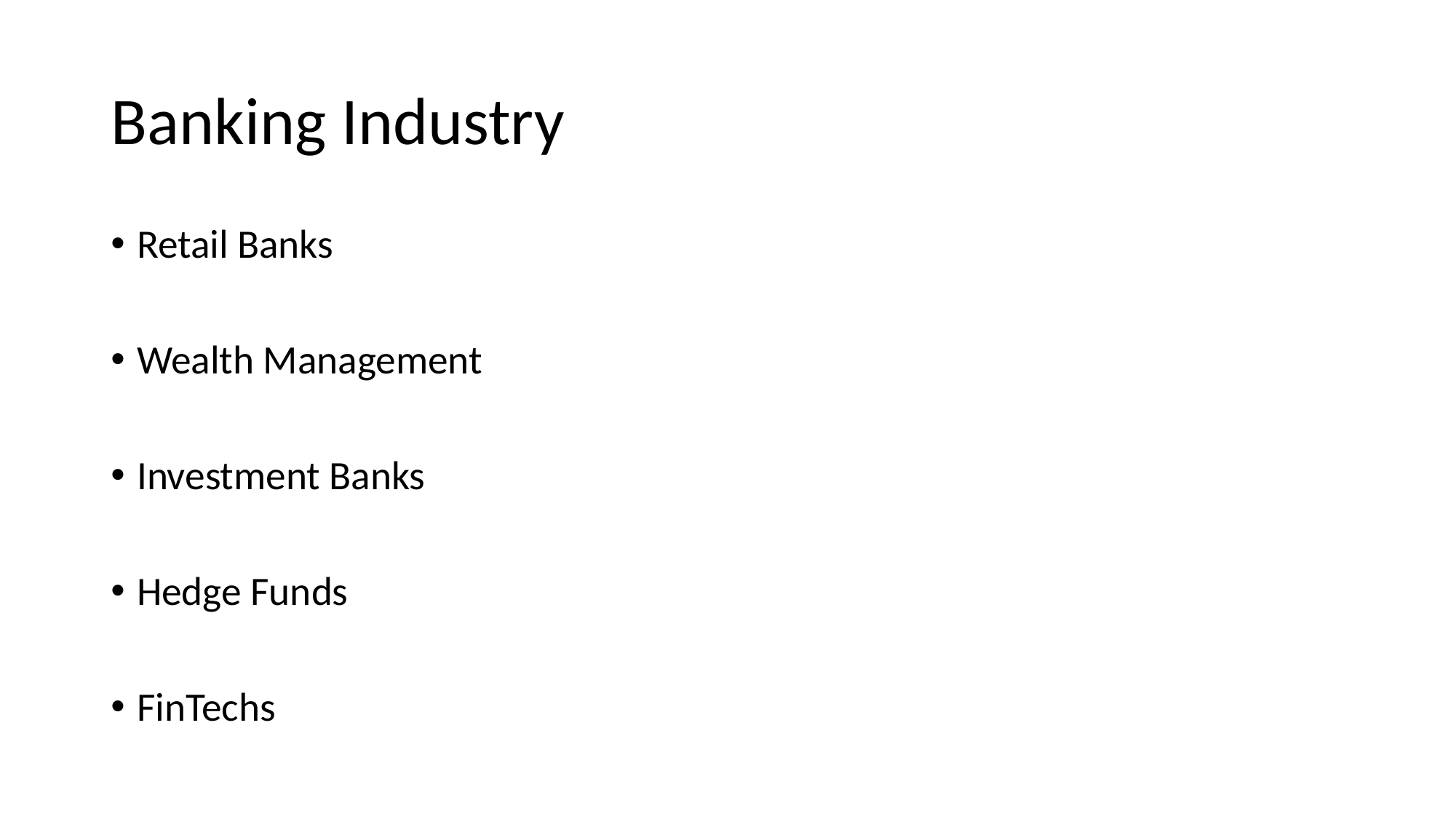

# Banking Industry
Retail Banks

Wealth Management

Investment Banks

Hedge Funds

FinTechs